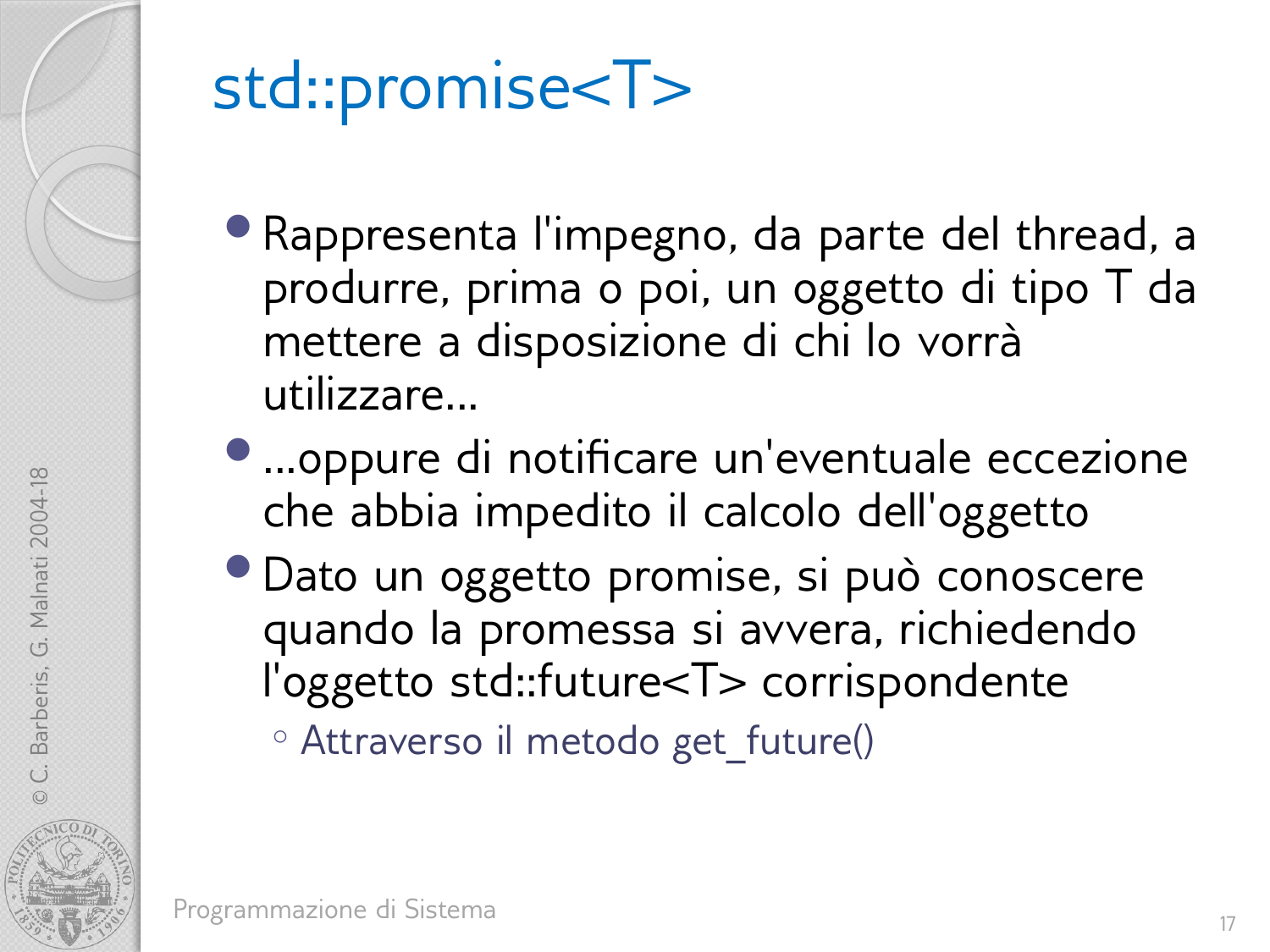

# std::promise<T>
Rappresenta l'impegno, da parte del thread, a produrre, prima o poi, un oggetto di tipo T da mettere a disposizione di chi lo vorrà utilizzare...
...oppure di notificare un'eventuale eccezione che abbia impedito il calcolo dell'oggetto
Dato un oggetto promise, si può conoscere quando la promessa si avvera, richiedendo l'oggetto std::future<T> corrispondente
Attraverso il metodo get_future()

17